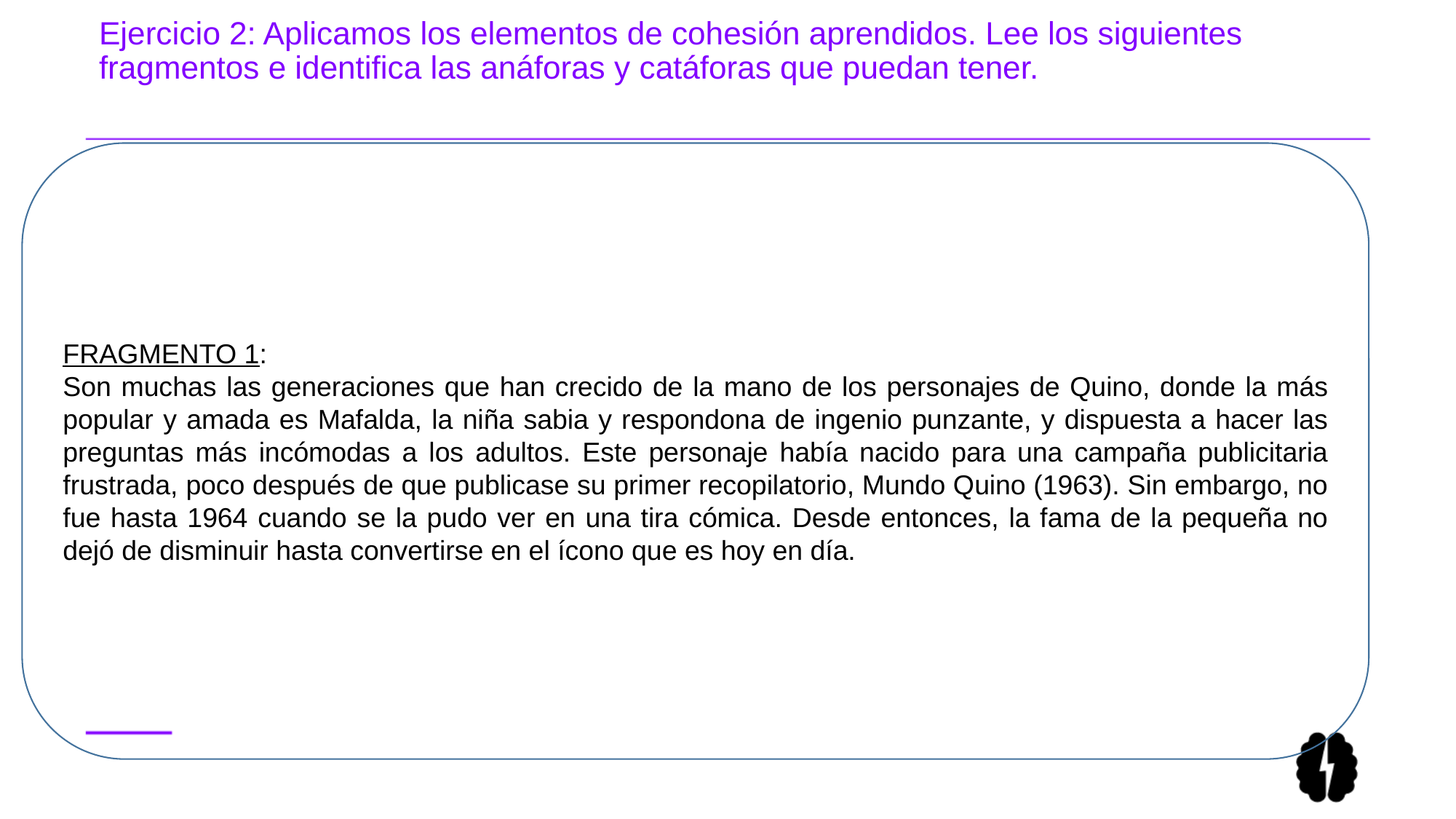

# Ejercicio 2: Aplicamos los elementos de cohesión aprendidos. Lee los siguientes fragmentos e identifica las anáforas y catáforas que puedan tener.
FRAGMENTO 1:
Son muchas las generaciones que han crecido de la mano de los personajes de Quino, donde la más popular y amada es Mafalda, la niña sabia y respondona de ingenio punzante, y dispuesta a hacer las preguntas más incómodas a los adultos. Este personaje había nacido para una campaña publicitaria frustrada, poco después de que publicase su primer recopilatorio, Mundo Quino (1963). Sin embargo, no fue hasta 1964 cuando se la pudo ver en una tira cómica. Desde entonces, la fama de la pequeña no dejó de disminuir hasta convertirse en el ícono que es hoy en día.